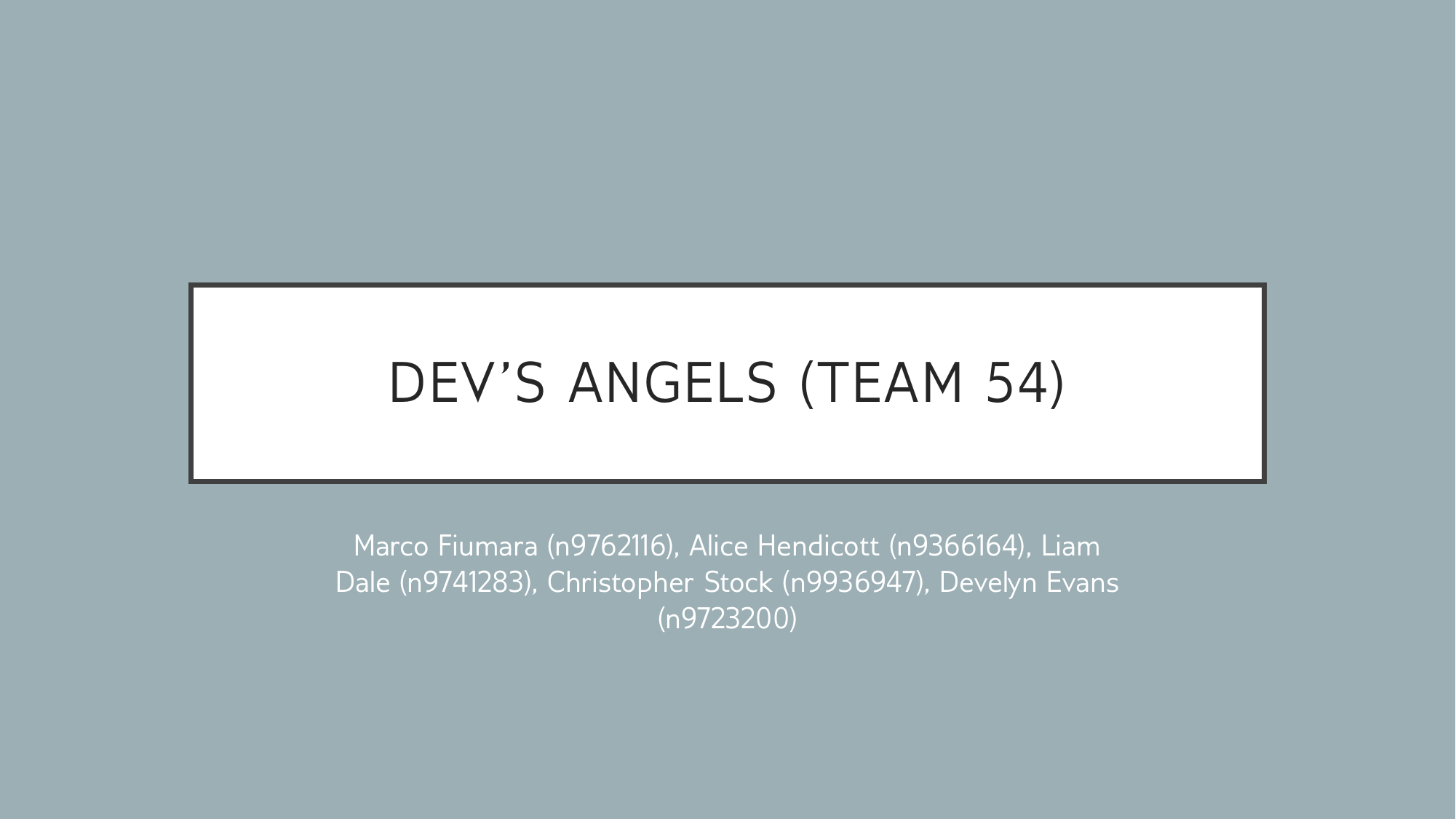

# Dev’s Angels (Team 54)
Marco Fiumara (n9762116), Alice Hendicott (n9366164), Liam Dale (n9741283), Christopher Stock (n9936947), Develyn Evans (n9723200)